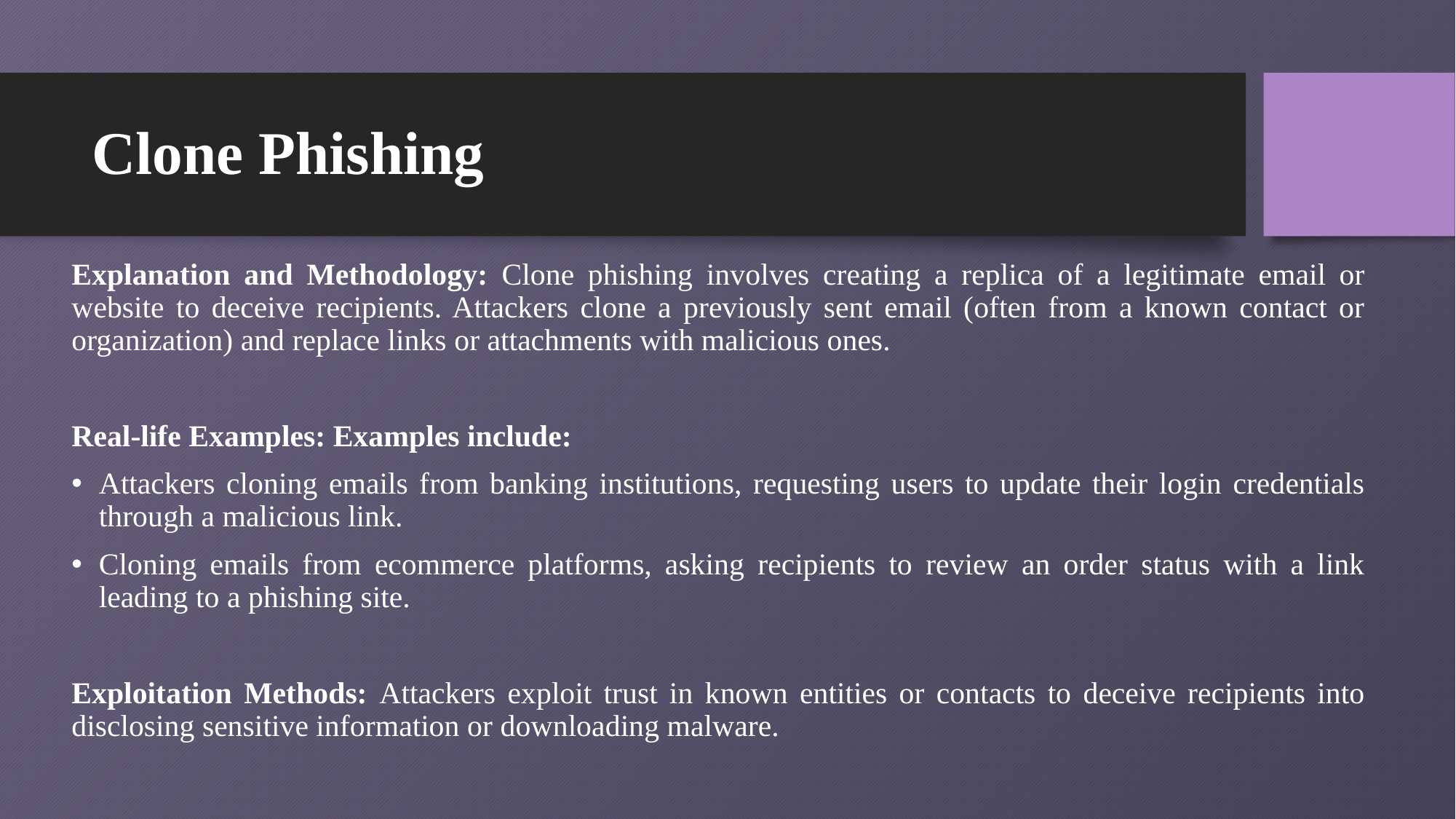

# Clone Phishing
Explanation and Methodology: Clone phishing involves creating a replica of a legitimate email or website to deceive recipients. Attackers clone a previously sent email (often from a known contact or organization) and replace links or attachments with malicious ones.

Real-life Examples: Examples include:
Attackers cloning emails from banking institutions, requesting users to update their login credentials through a malicious link.
Cloning emails from ecommerce platforms, asking recipients to review an order status with a link leading to a phishing site.

Exploitation Methods: Attackers exploit trust in known entities or contacts to deceive recipients into disclosing sensitive information or downloading malware.